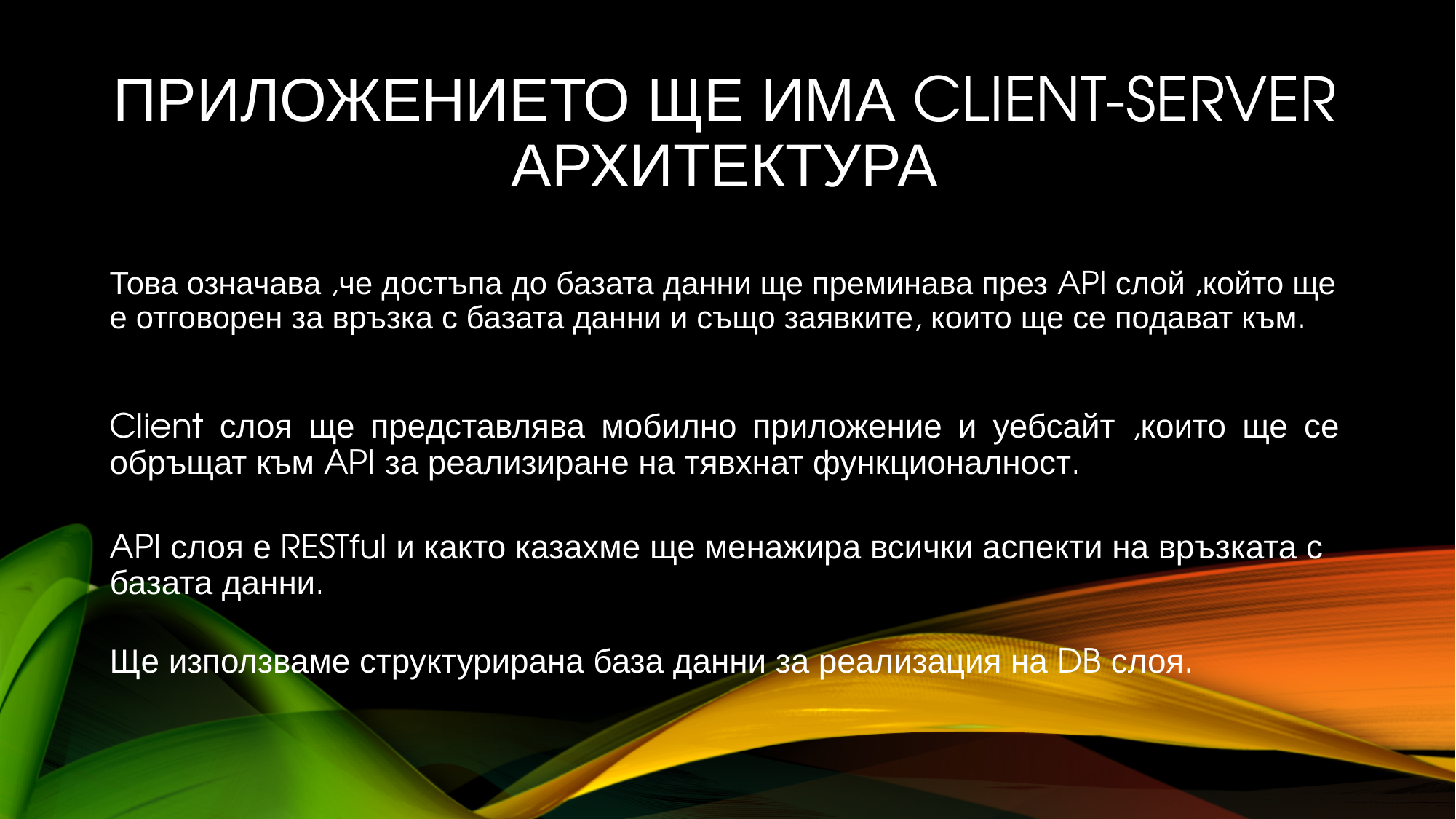

# Приложението ще има Client-Server архитектура
Това означава ,че достъпа до базата данни ще преминава през API слой ,който ще е отговорен за връзка с базата данни и също заявките, които ще се подават към.
Client слоя ще представлява мобилно приложение и уебсайт ,които ще се обръщат към API за реализиране на тявхнат функционалност.
API слоя е RESTful и както казахме ще менажира всички аспекти на връзката с базата данни.
Ще използваме структурирана база данни за реализация на DB слоя.